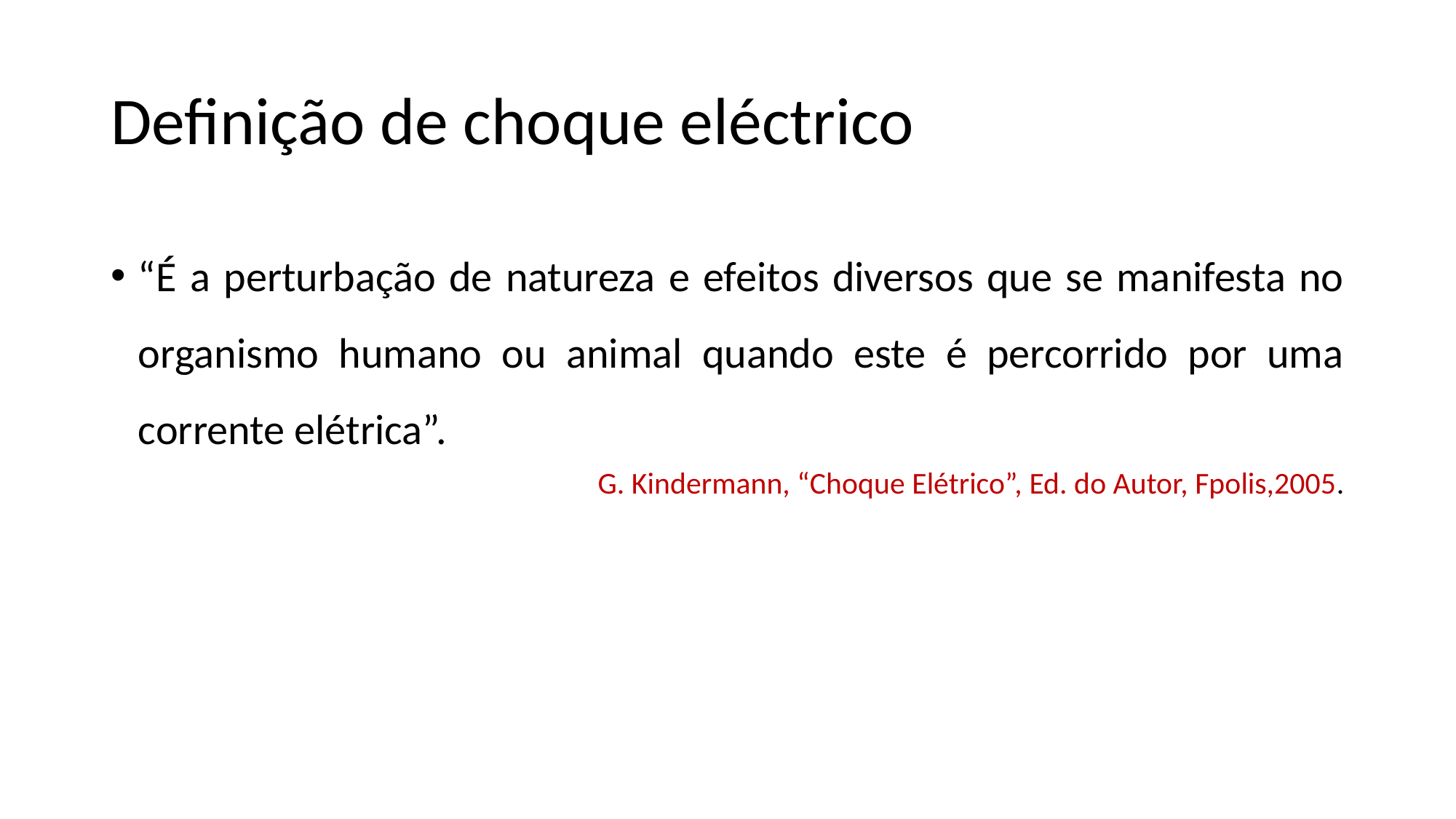

# Definição de choque eléctrico
“É a perturbação de natureza e efeitos diversos que se manifesta no organismo humano ou animal quando este é percorrido por uma corrente elétrica”.
G. Kindermann, “Choque Elétrico”, Ed. do Autor, Fpolis,2005.